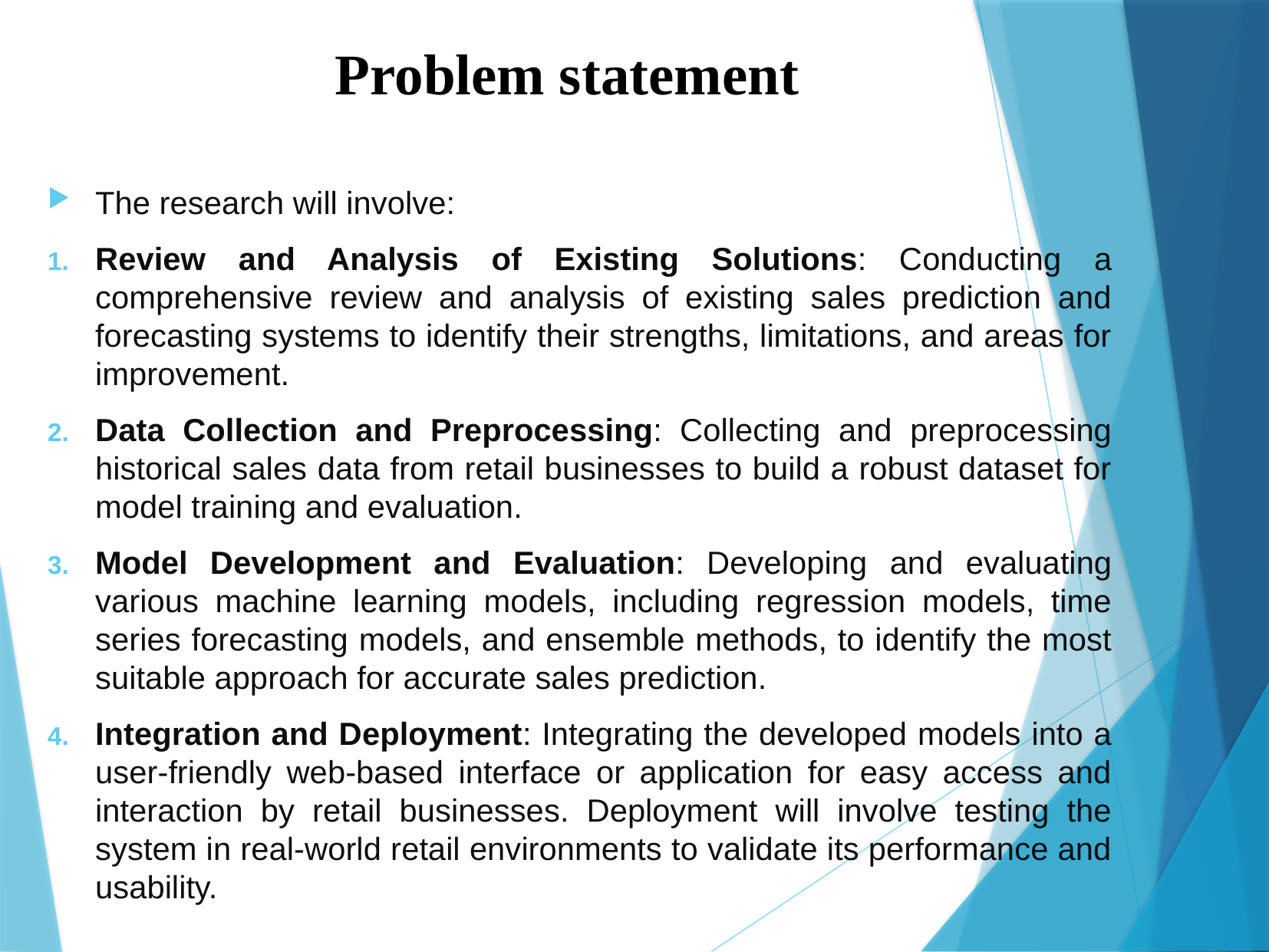

# Problem statement
The research will involve:
Review and Analysis of Existing Solutions: Conducting a comprehensive review and analysis of existing sales prediction and forecasting systems to identify their strengths, limitations, and areas for improvement.
Data Collection and Preprocessing: Collecting and preprocessing historical sales data from retail businesses to build a robust dataset for model training and evaluation.
Model Development and Evaluation: Developing and evaluating various machine learning models, including regression models, time series forecasting models, and ensemble methods, to identify the most suitable approach for accurate sales prediction.
Integration and Deployment: Integrating the developed models into a user-friendly web-based interface or application for easy access and interaction by retail businesses. Deployment will involve testing the system in real-world retail environments to validate its performance and usability.